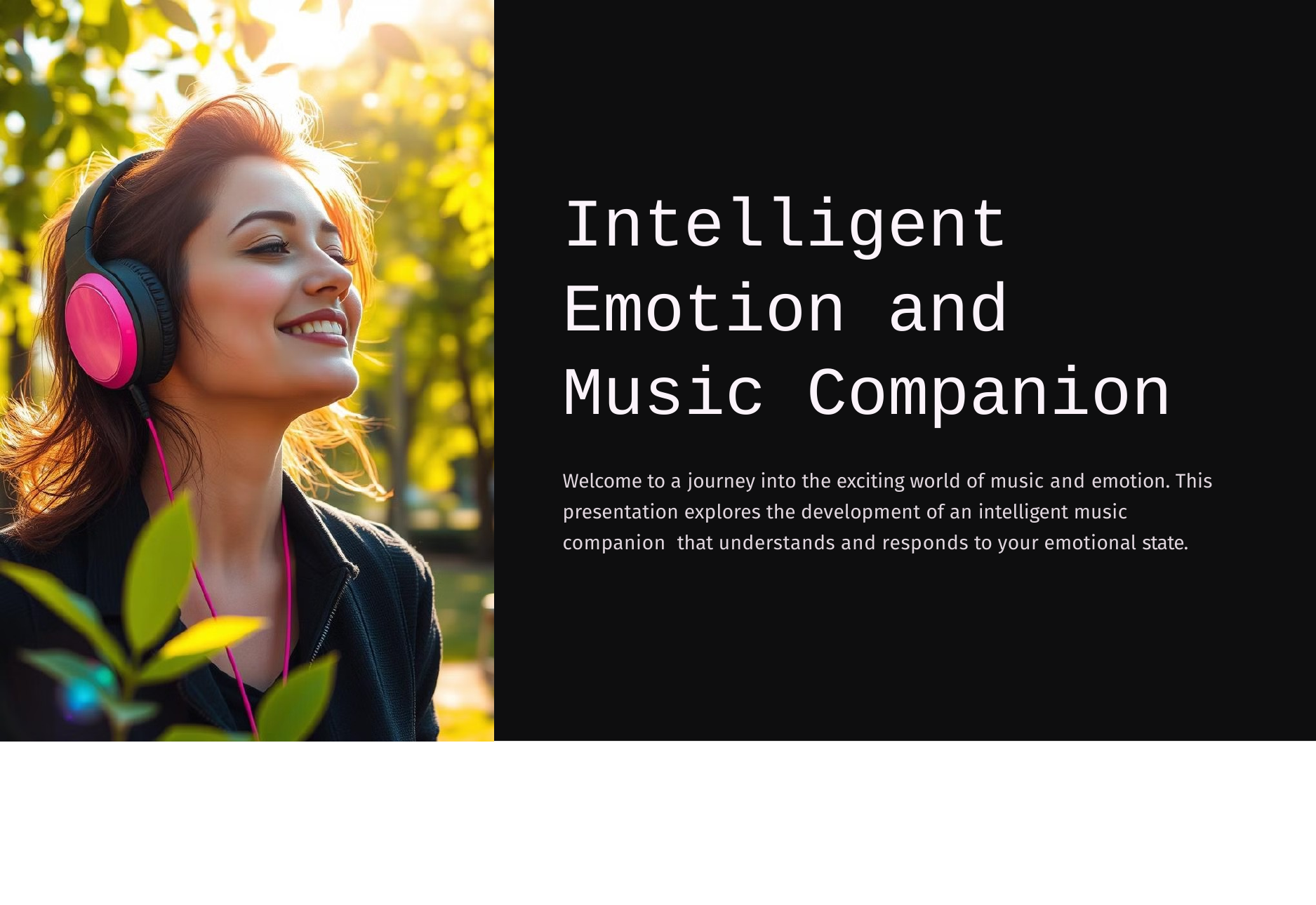

# Intelligent
Emotion and  Music Companion
Welcome to a journey into the exciting world of music and emotion. This  presentation explores the development of an intelligent music companion  that understands and responds to your emotional state.